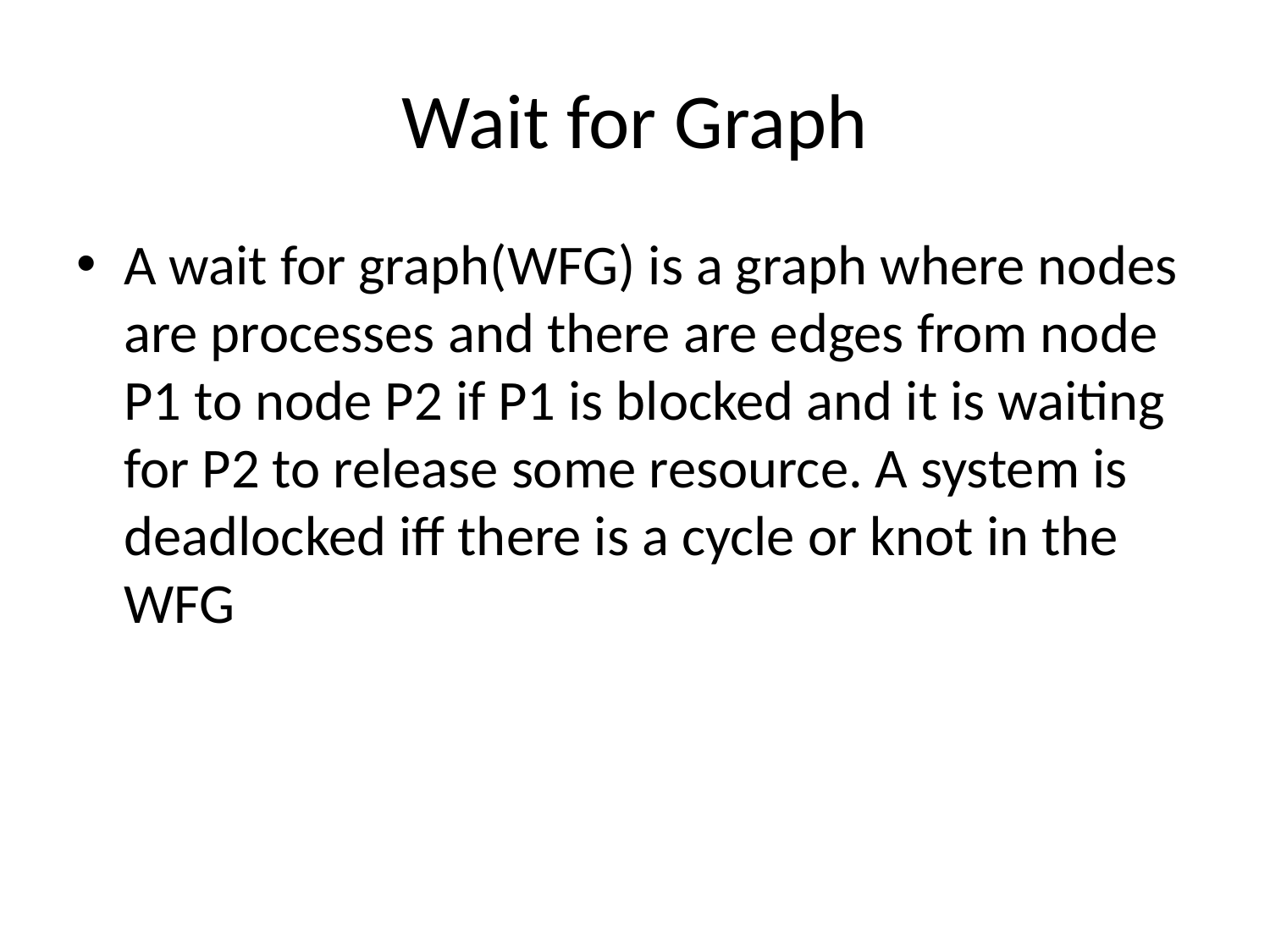

# Wait for Graph
A wait for graph(WFG) is a graph where nodes are processes and there are edges from node P1 to node P2 if P1 is blocked and it is waiting for P2 to release some resource. A system is deadlocked iff there is a cycle or knot in the WFG